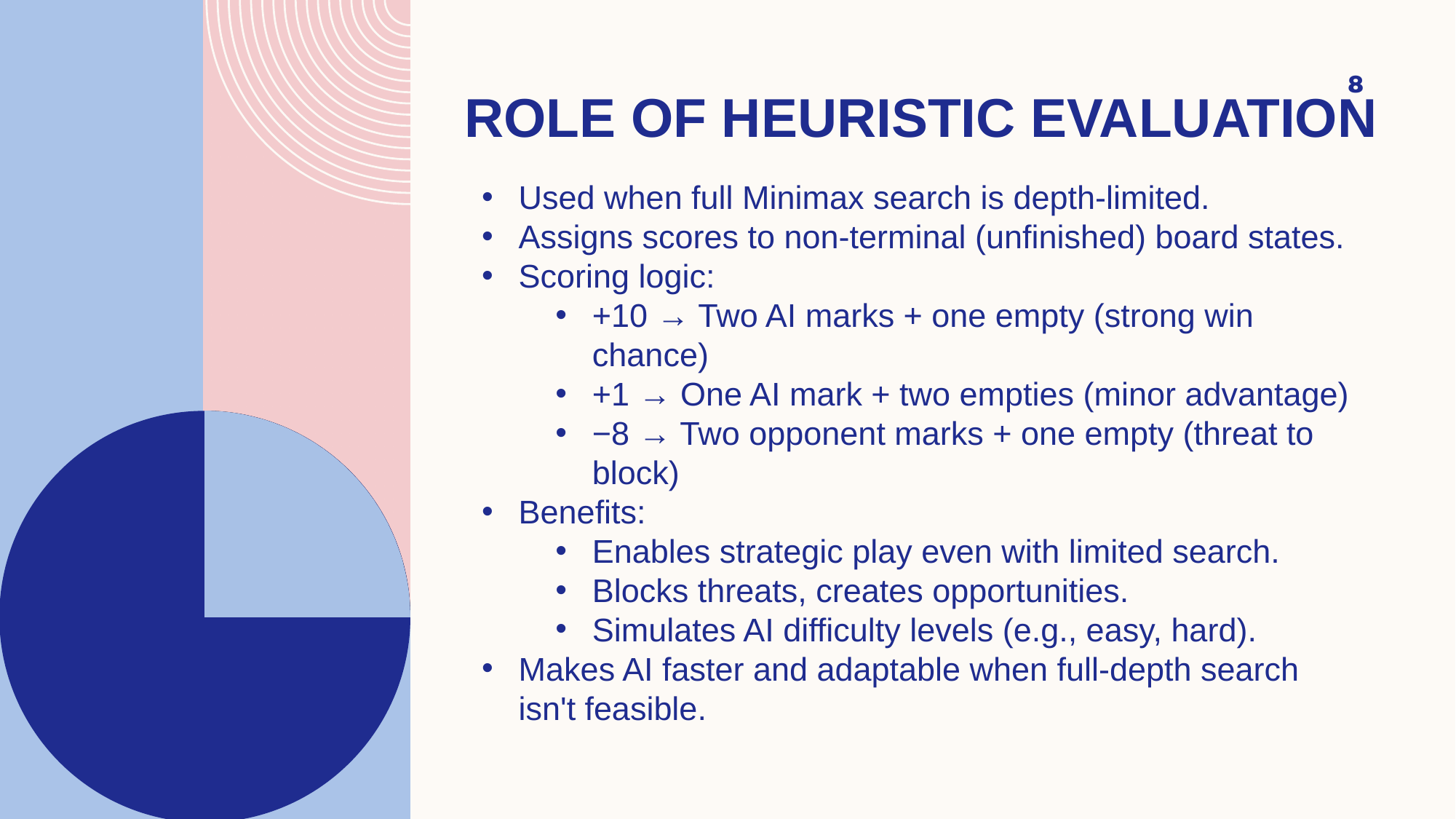

8
# Role of Heuristic Evaluation
Used when full Minimax search is depth-limited.
Assigns scores to non-terminal (unfinished) board states.
Scoring logic:
+10 → Two AI marks + one empty (strong win chance)
+1 → One AI mark + two empties (minor advantage)
−8 → Two opponent marks + one empty (threat to block)
Benefits:
Enables strategic play even with limited search.
Blocks threats, creates opportunities.
Simulates AI difficulty levels (e.g., easy, hard).
Makes AI faster and adaptable when full-depth search isn't feasible.